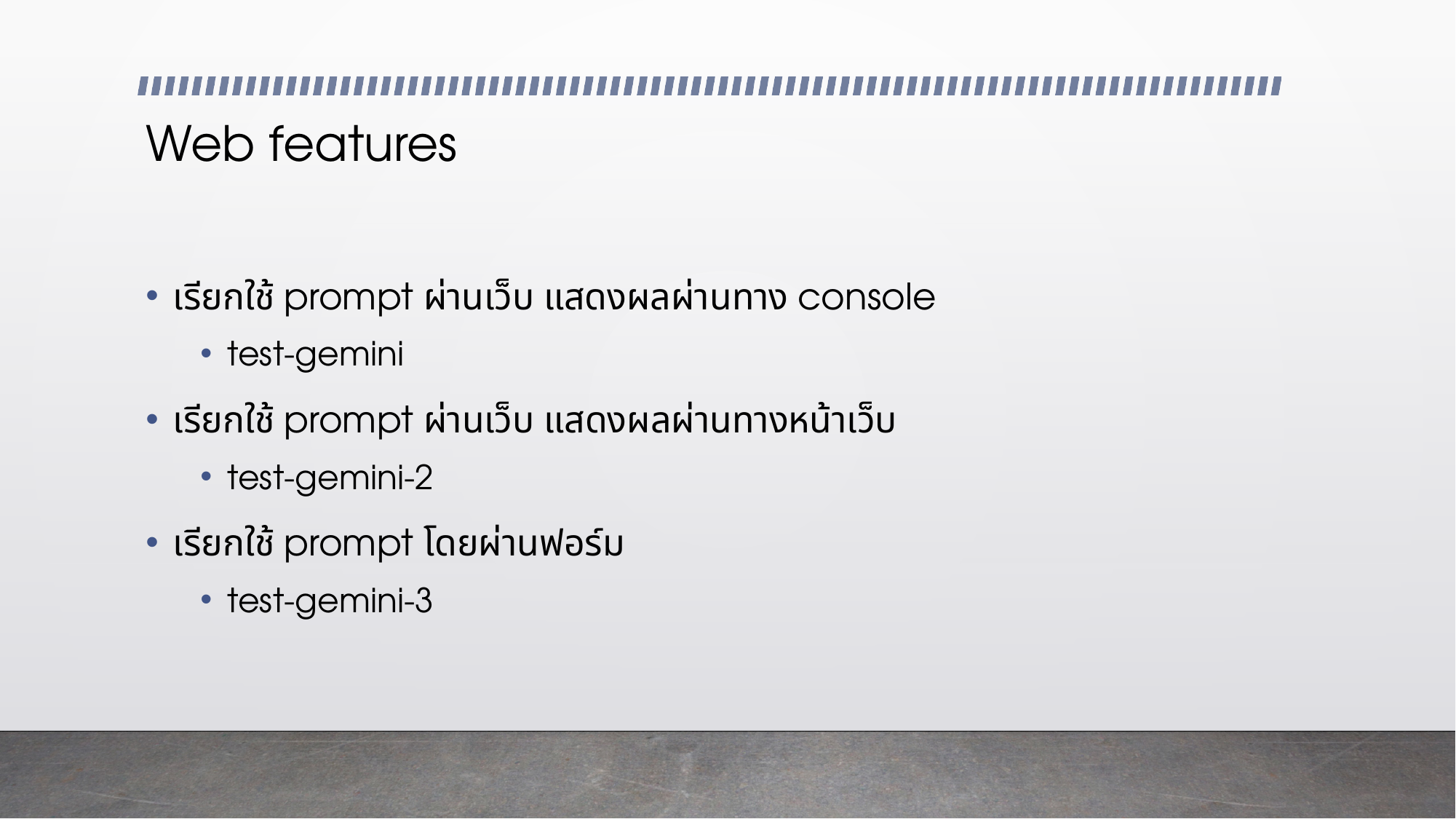

# Web features
เรียกใช้ prompt ผ่านเว็บ แสดงผลผ่านทาง console
test-gemini
เรียกใช้ prompt ผ่านเว็บ แสดงผลผ่านทางหน้าเว็บ
test-gemini-2
เรียกใช้ prompt โดยผ่านฟอร์ม
test-gemini-3